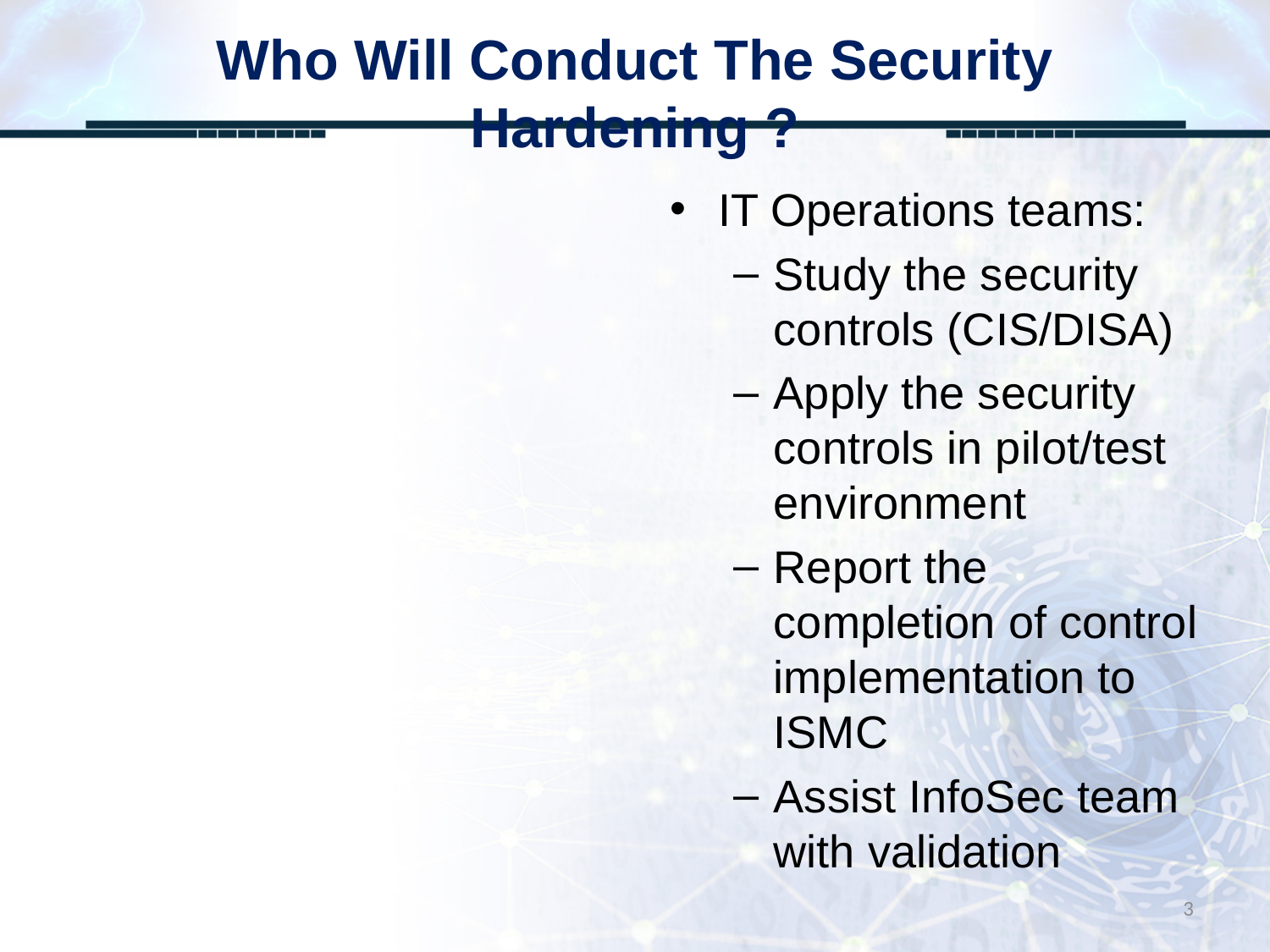

# Who Will Conduct The Security Hardening ?
IT Operations teams:
Study the security controls (CIS/DISA)
Apply the security controls in pilot/test environment
Report the completion of control implementation to ISMC
Assist InfoSec team with validation

3